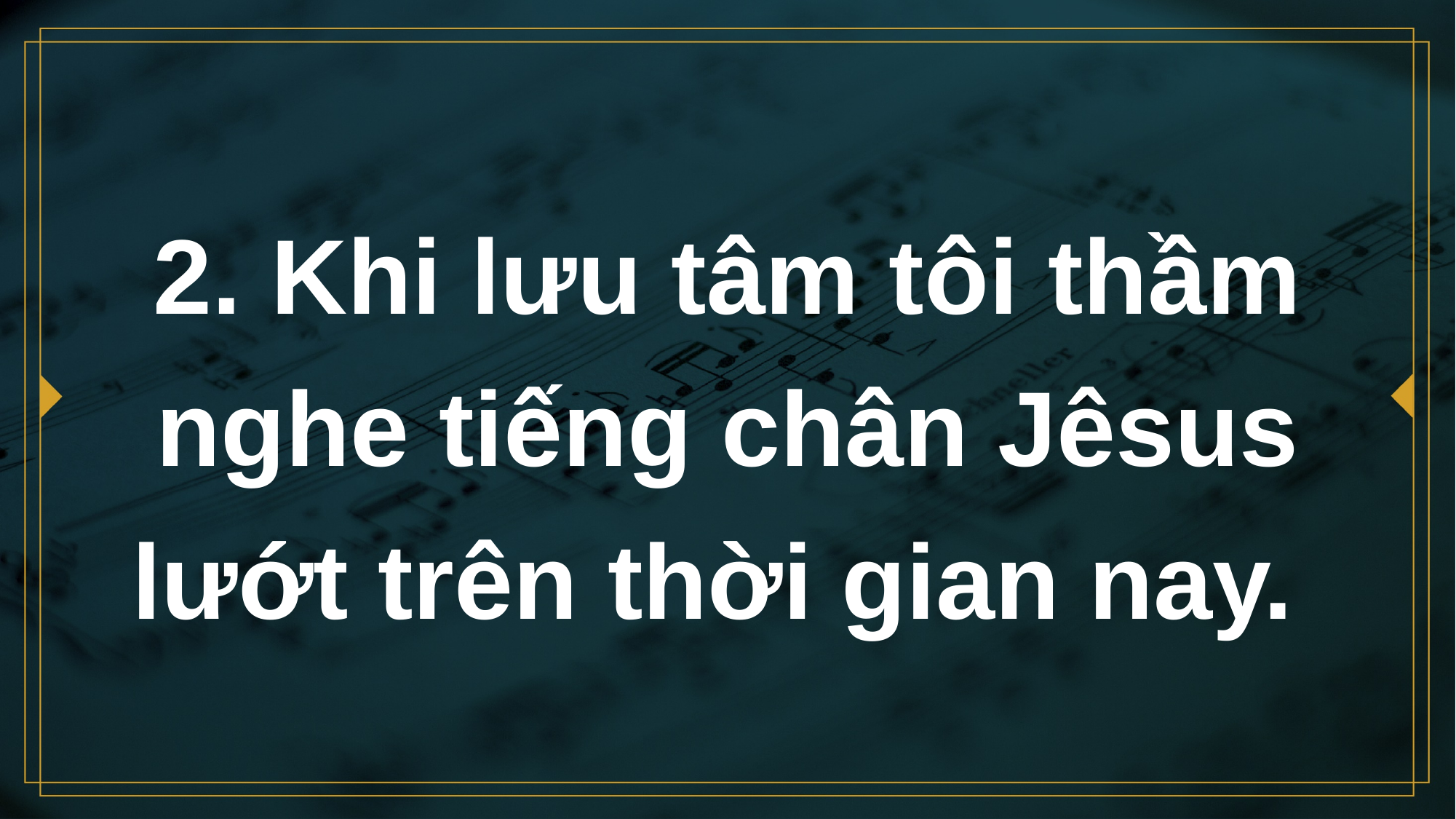

# 2. Khi lưu tâm tôi thầm nghe tiếng chân Jêsus lướt trên thời gian nay.